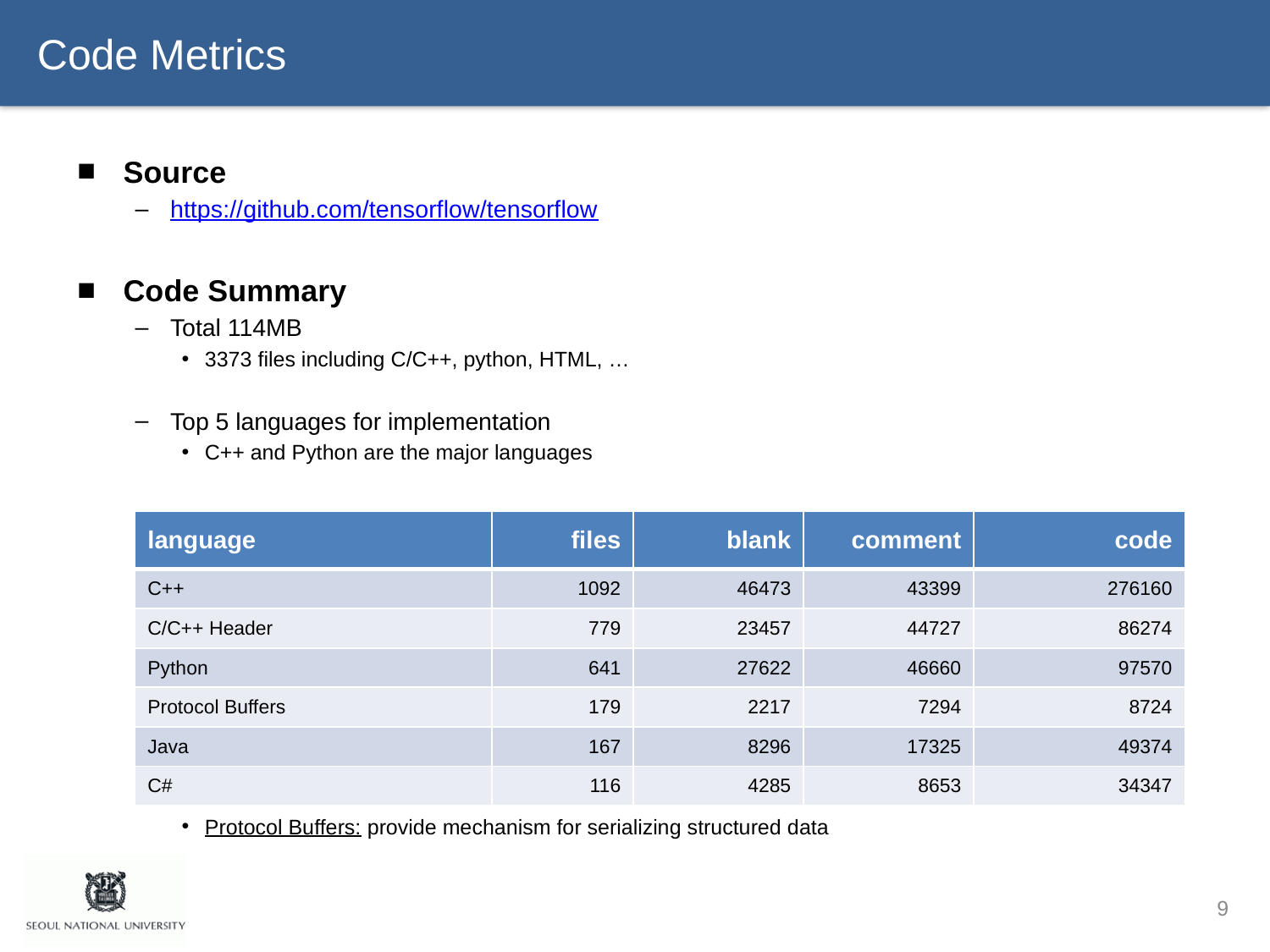

# Code Metrics
Source
https://github.com/tensorflow/tensorflow

Code Summary
Total 114MB
3373 files including C/C++, python, HTML, …

Top 5 languages for implementation
C++ and Python are the major languages

Protocol Buffers: provide mechanism for serializing structured data
| language | files | blank | comment | code |
| --- | --- | --- | --- | --- |
| C++ | 1092 | 46473 | 43399 | 276160 |
| C/C++ Header | 779 | 23457 | 44727 | 86274 |
| Python | 641 | 27622 | 46660 | 97570 |
| Protocol Buffers | 179 | 2217 | 7294 | 8724 |
| Java | 167 | 8296 | 17325 | 49374 |
| C# | 116 | 4285 | 8653 | 34347 |
9